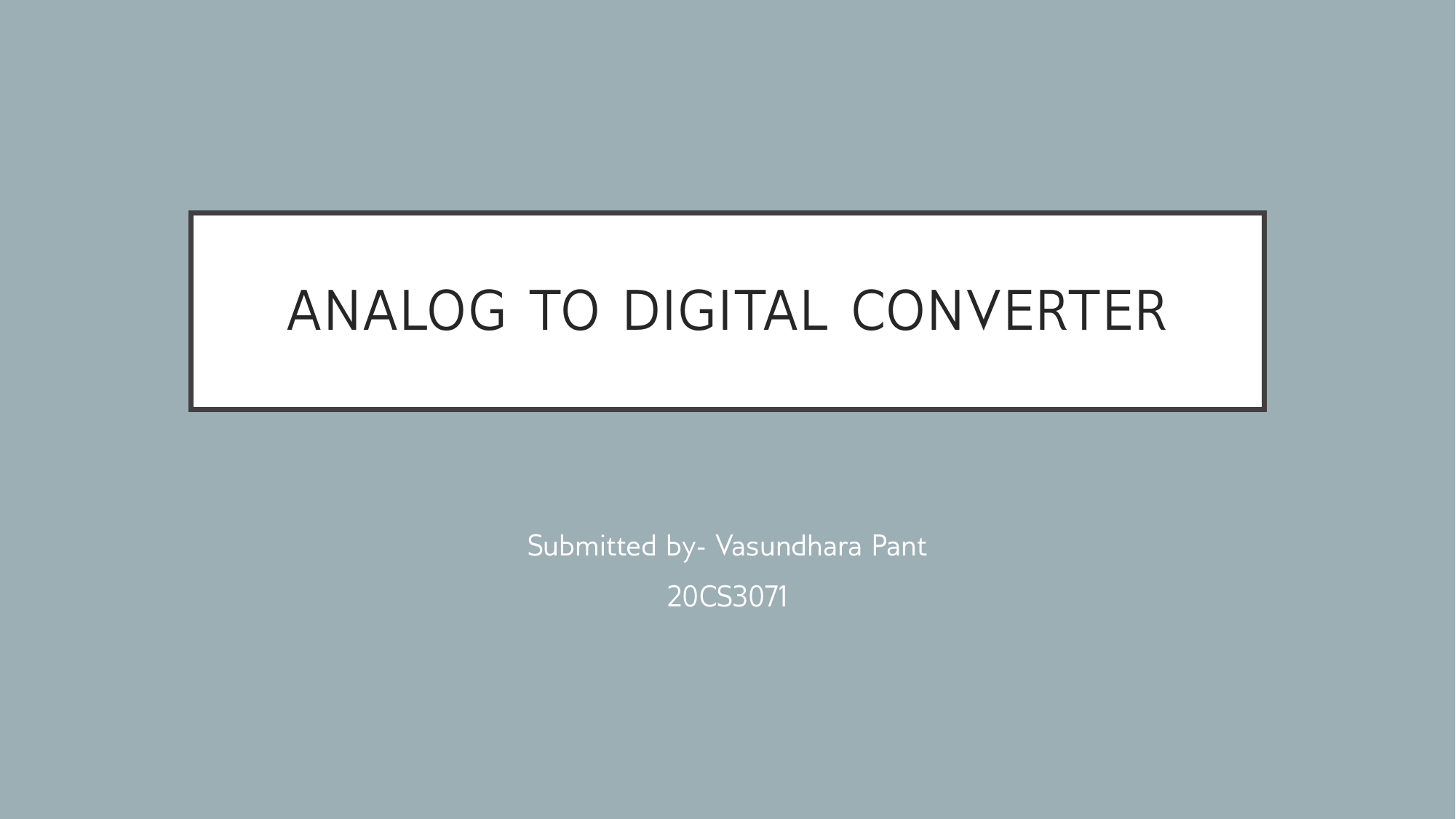

# Analog To digital converter
Submitted by- Vasundhara Pant
20CS3071